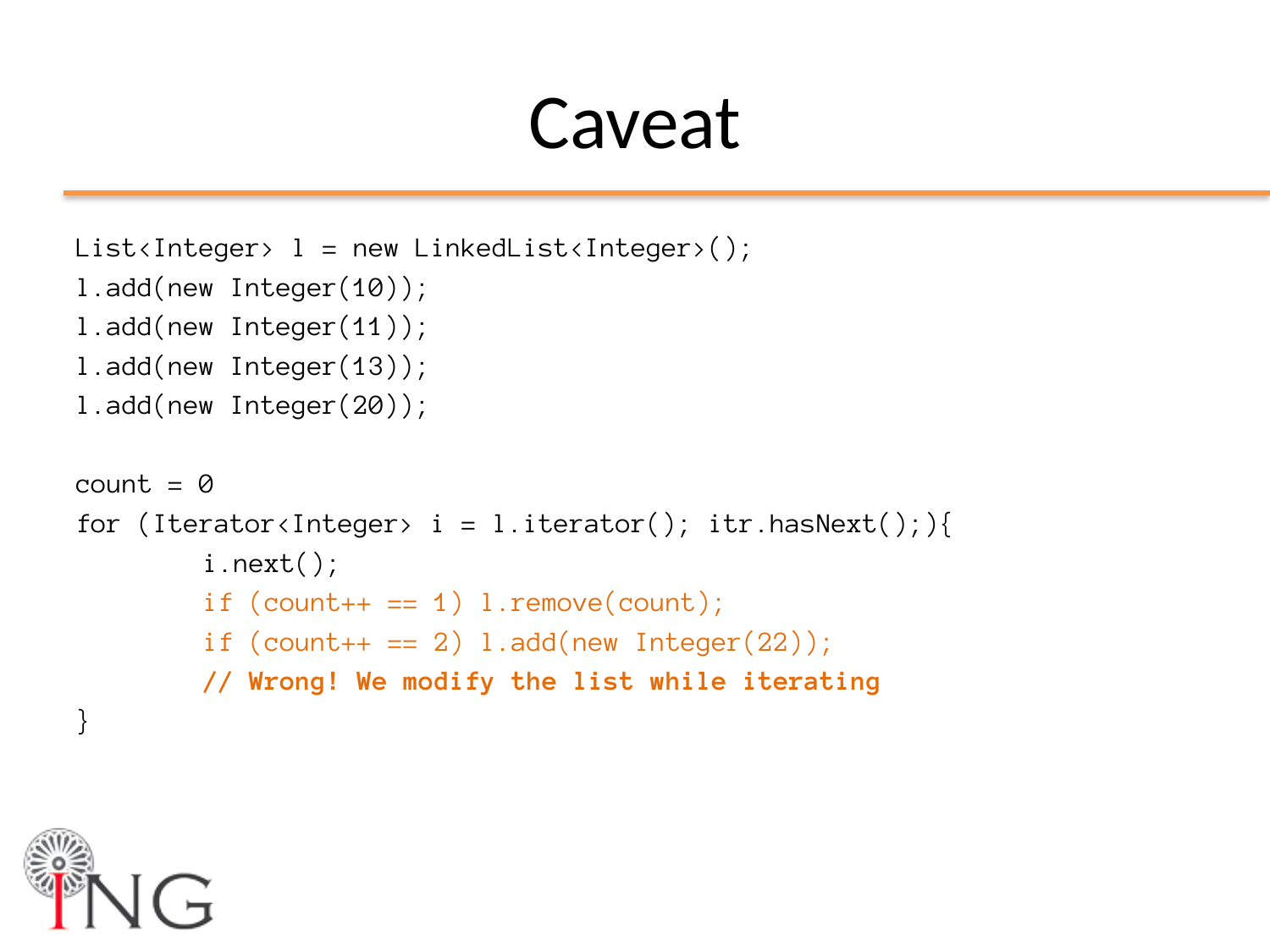

# Caveat
List<Integer> l = new LinkedList<Integer>();
l.add(new Integer(10));
l.add(new Integer(11));
l.add(new Integer(13));
l.add(new Integer(20));

count = 0
for (Iterator<Integer> i = l.iterator(); itr.hasNext();){
	i.next();
	if (count++ == 1) l.remove(count);
	if (count++ == 2) l.add(new Integer(22));
	// Wrong! We modify the list while iterating
}